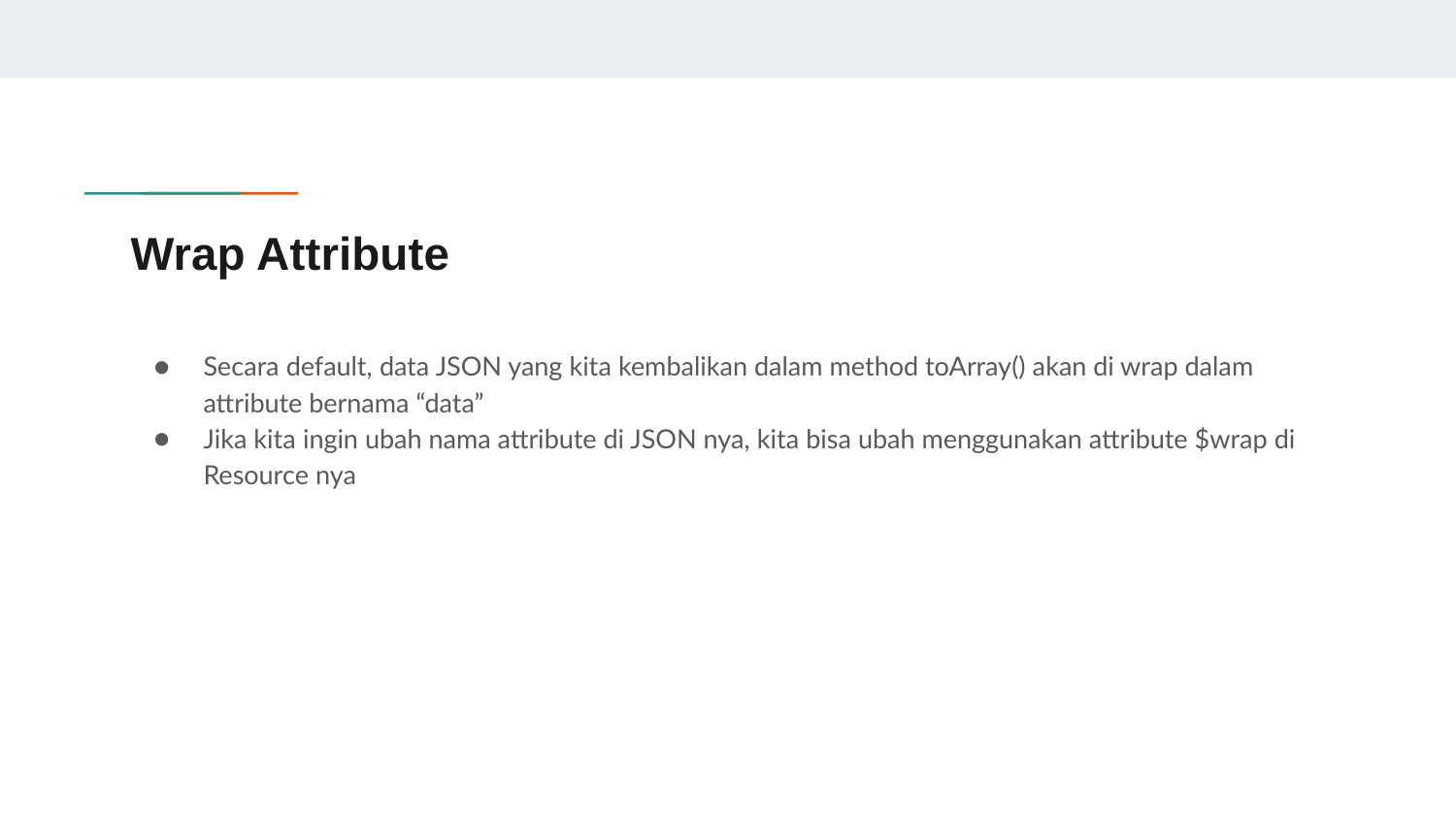

# Wrap Attribute
Secara default, data JSON yang kita kembalikan dalam method toArray() akan di wrap dalam attribute bernama “data”
Jika kita ingin ubah nama attribute di JSON nya, kita bisa ubah menggunakan attribute $wrap di Resource nya